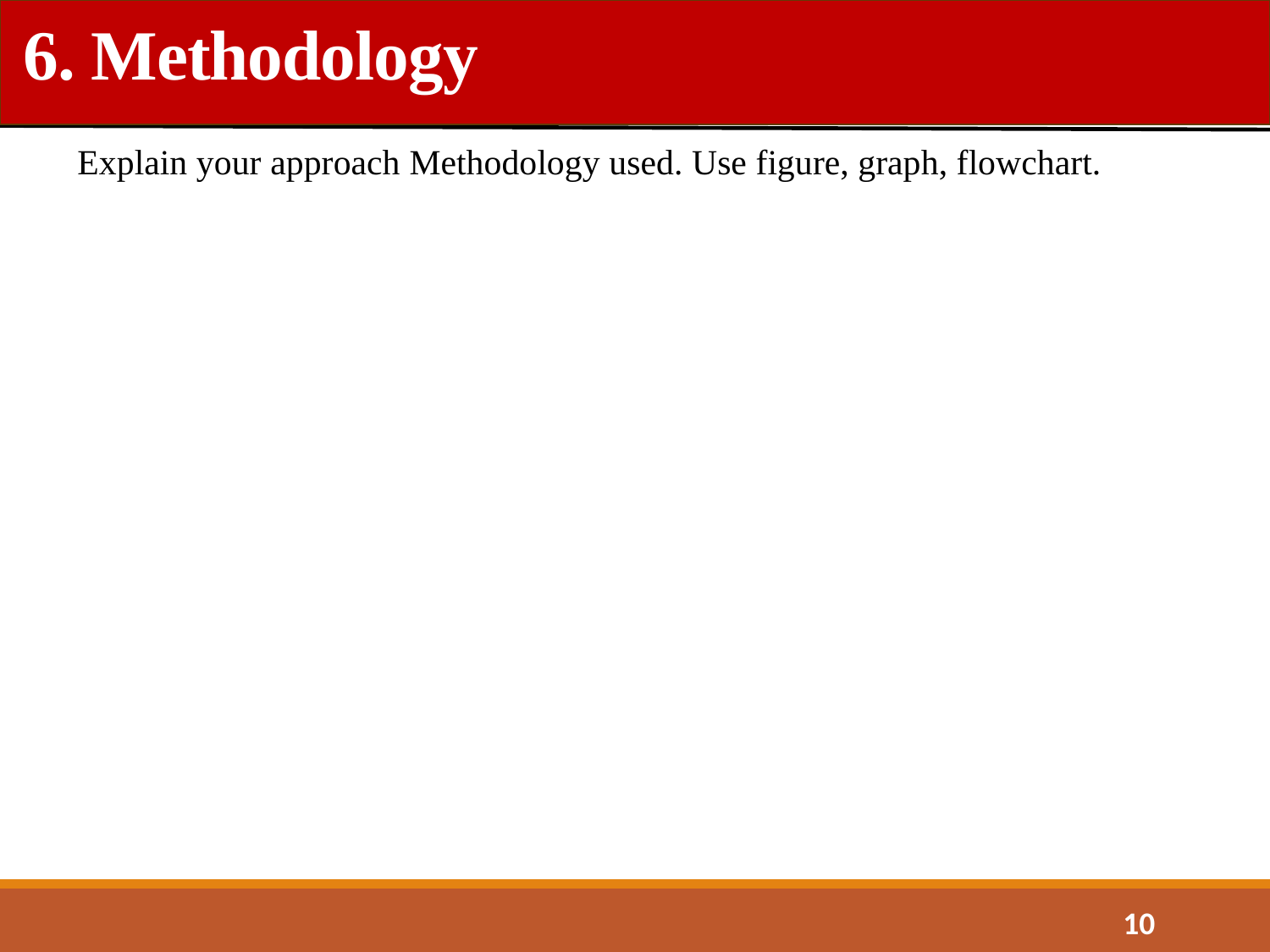

6. Methodology
Explain your approach Methodology used. Use figure, graph, flowchart.
10